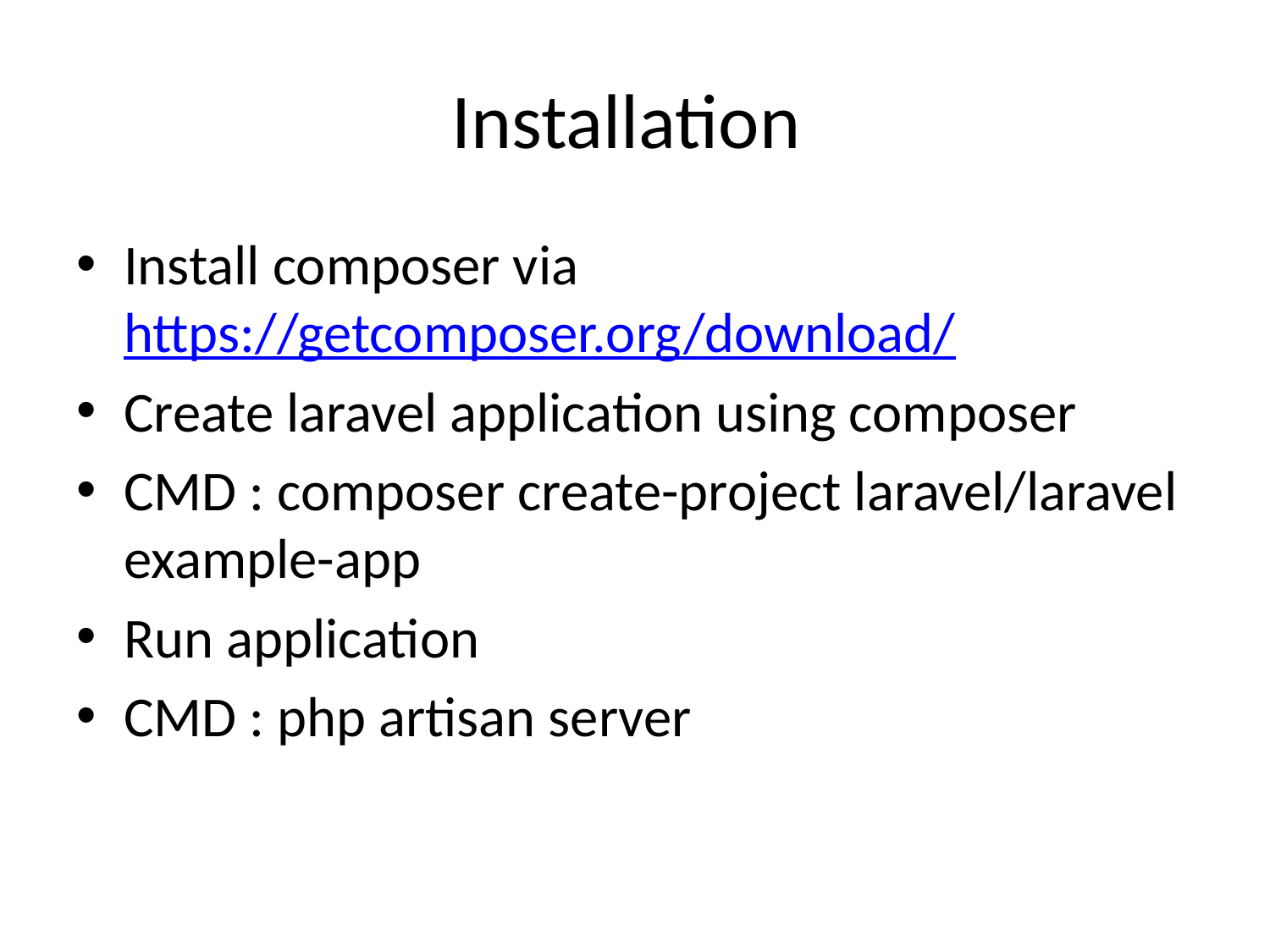

# Installation
Install composer via https://getcomposer.org/download/
Create laravel application using composer
CMD : composer create-project laravel/laravel example-app
Run application
CMD : php artisan server